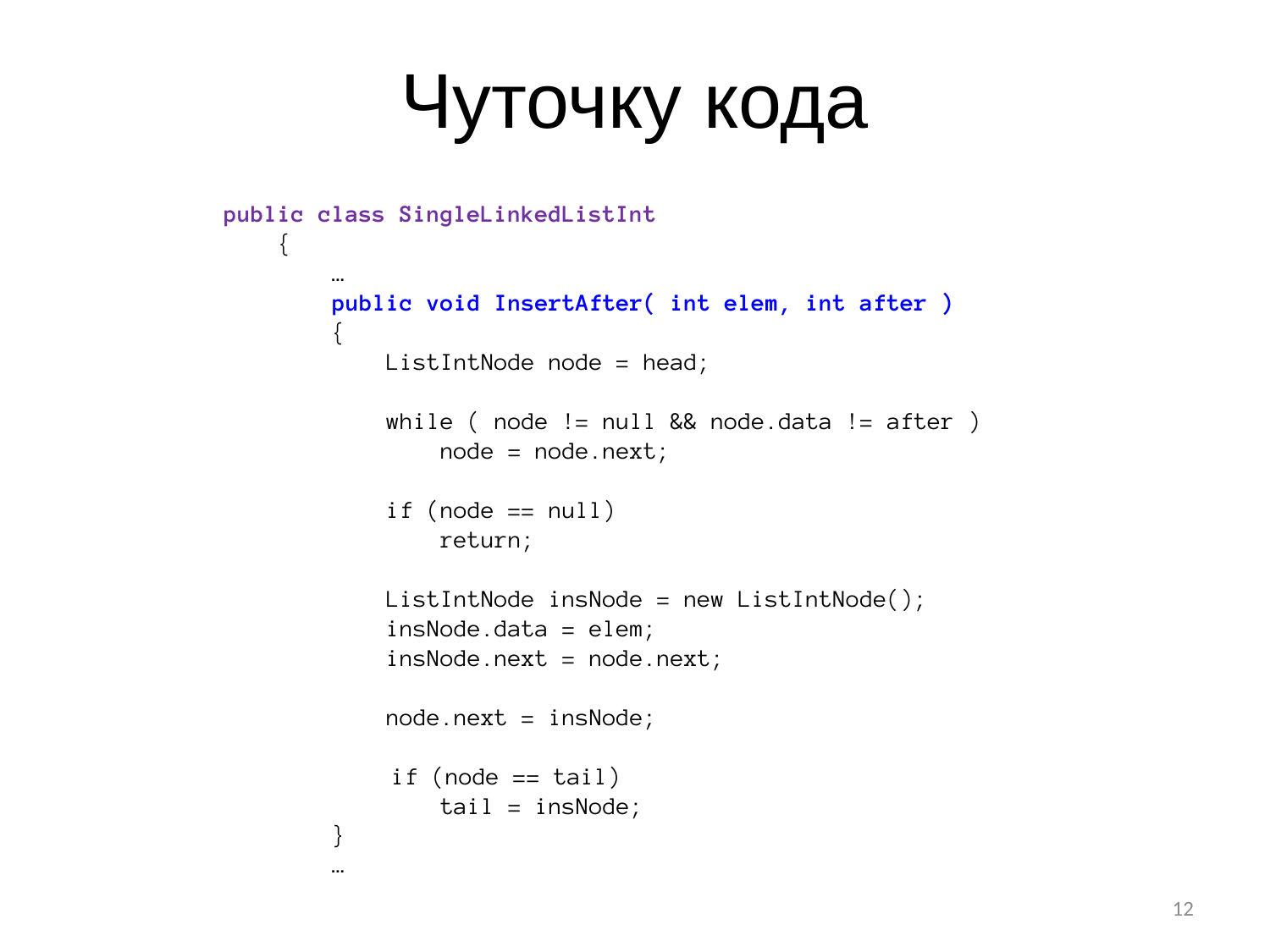

# Чуточку кода
public class SingleLinkedListInt
    {
        …
        public void InsertAfter( int elem, int after )
        {
            ListIntNode node = head;

            while ( node != null && node.data != after )
                node = node.next;

            if (node == null)
                return;

            ListIntNode insNode = new ListIntNode();
            insNode.data = elem;
            insNode.next = node.next;

            node.next = insNode;

	   if (node == tail)
                tail = insNode;
        }
        …

12